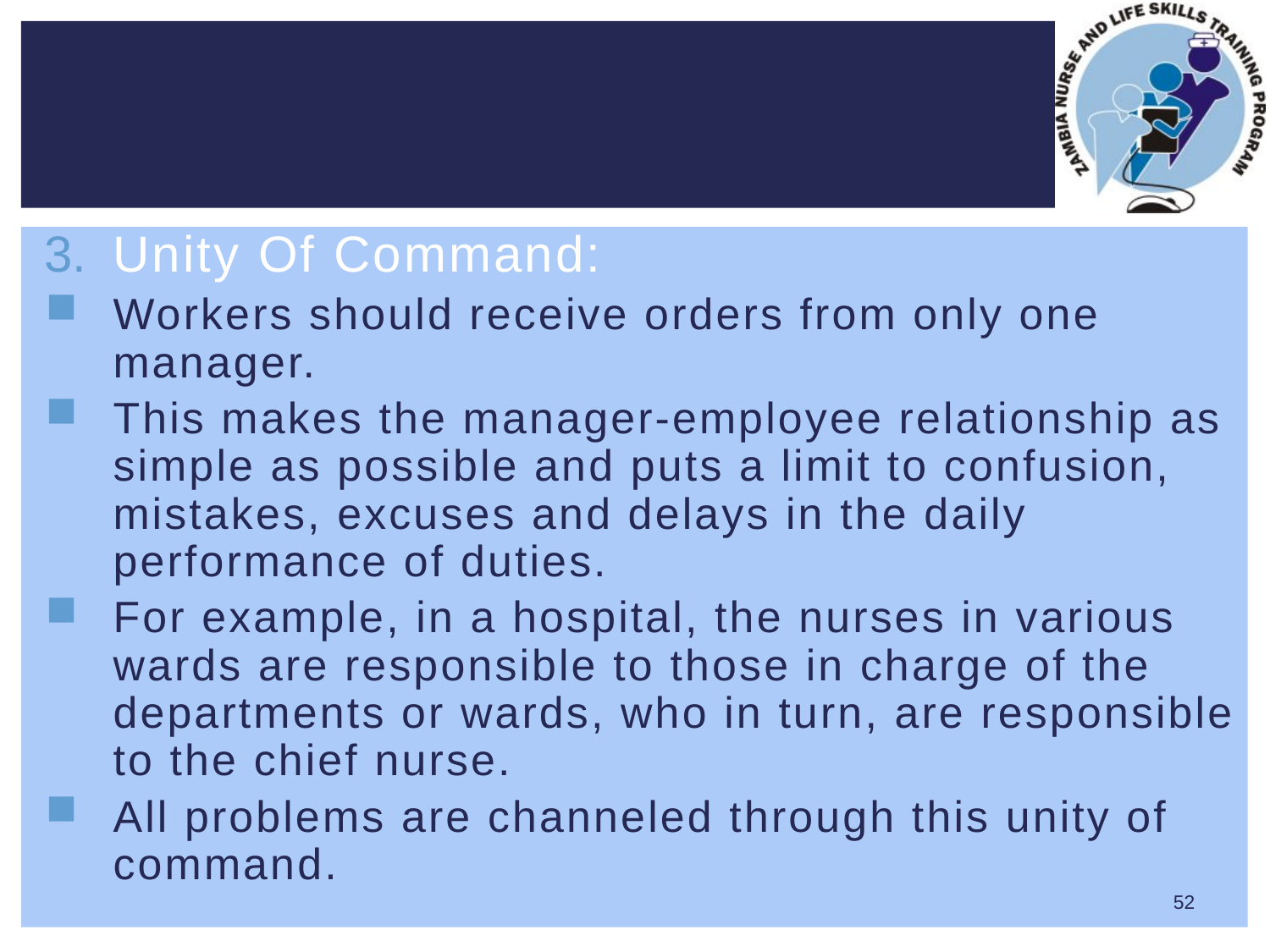

Unity Of Command:
Workers should receive orders from only one manager.
This makes the manager-employee relationship as simple as possible and puts a limit to confusion, mistakes, excuses and delays in the daily performance of duties.
For example, in a hospital, the nurses in various wards are responsible to those in charge of the departments or wards, who in turn, are responsible to the chief nurse.
All problems are channeled through this unity of command.

52